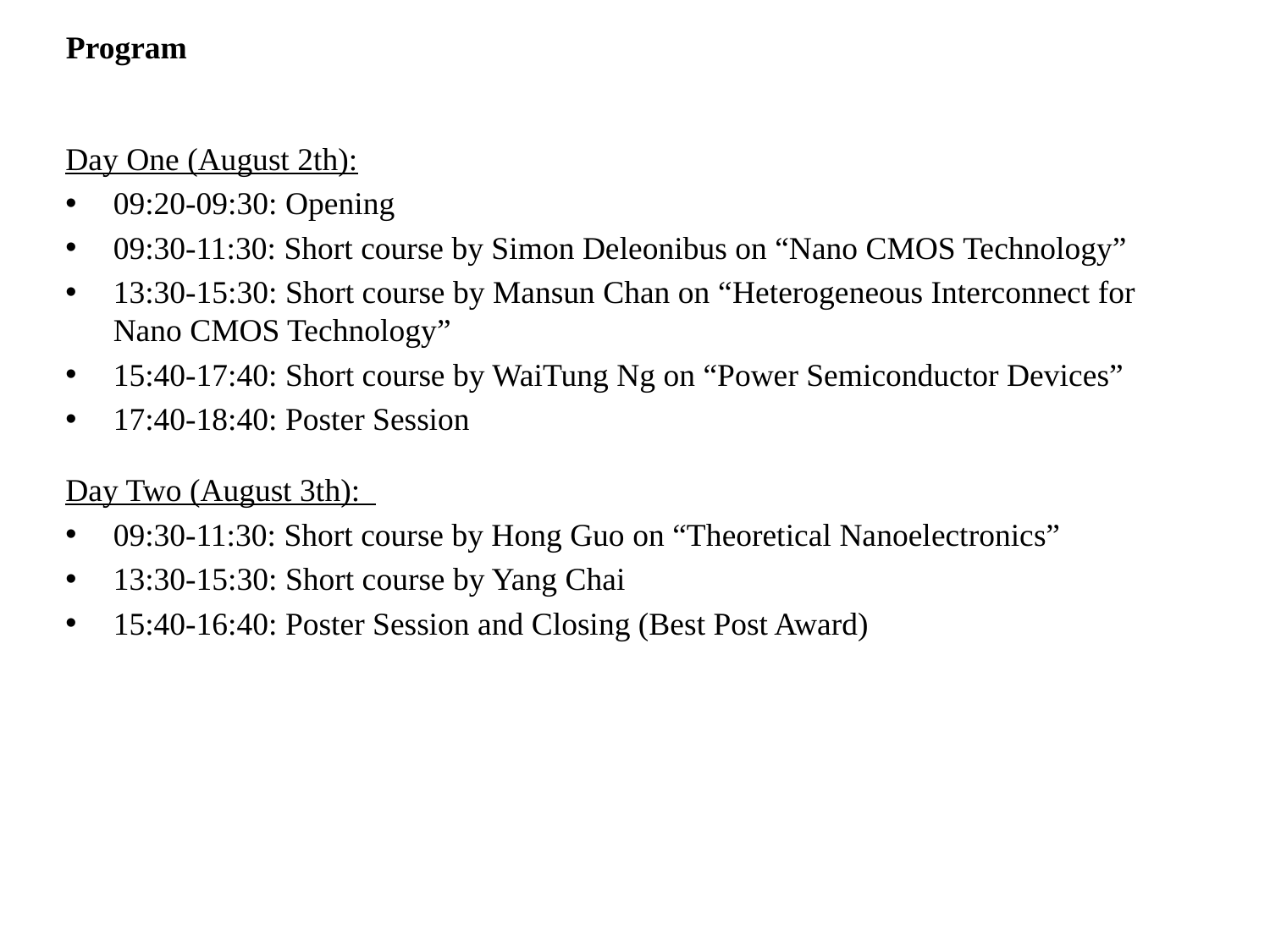

Program
Day One (August 2th):
09:20-09:30: Opening
09:30-11:30: Short course by Simon Deleonibus on “Nano CMOS Technology”
13:30-15:30: Short course by Mansun Chan on “Heterogeneous Interconnect for Nano CMOS Technology”
15:40-17:40: Short course by WaiTung Ng on “Power Semiconductor Devices”
17:40-18:40: Poster Session
Day Two (August 3th):
09:30-11:30: Short course by Hong Guo on “Theoretical Nanoelectronics”
13:30-15:30: Short course by Yang Chai
15:40-16:40: Poster Session and Closing (Best Post Award)